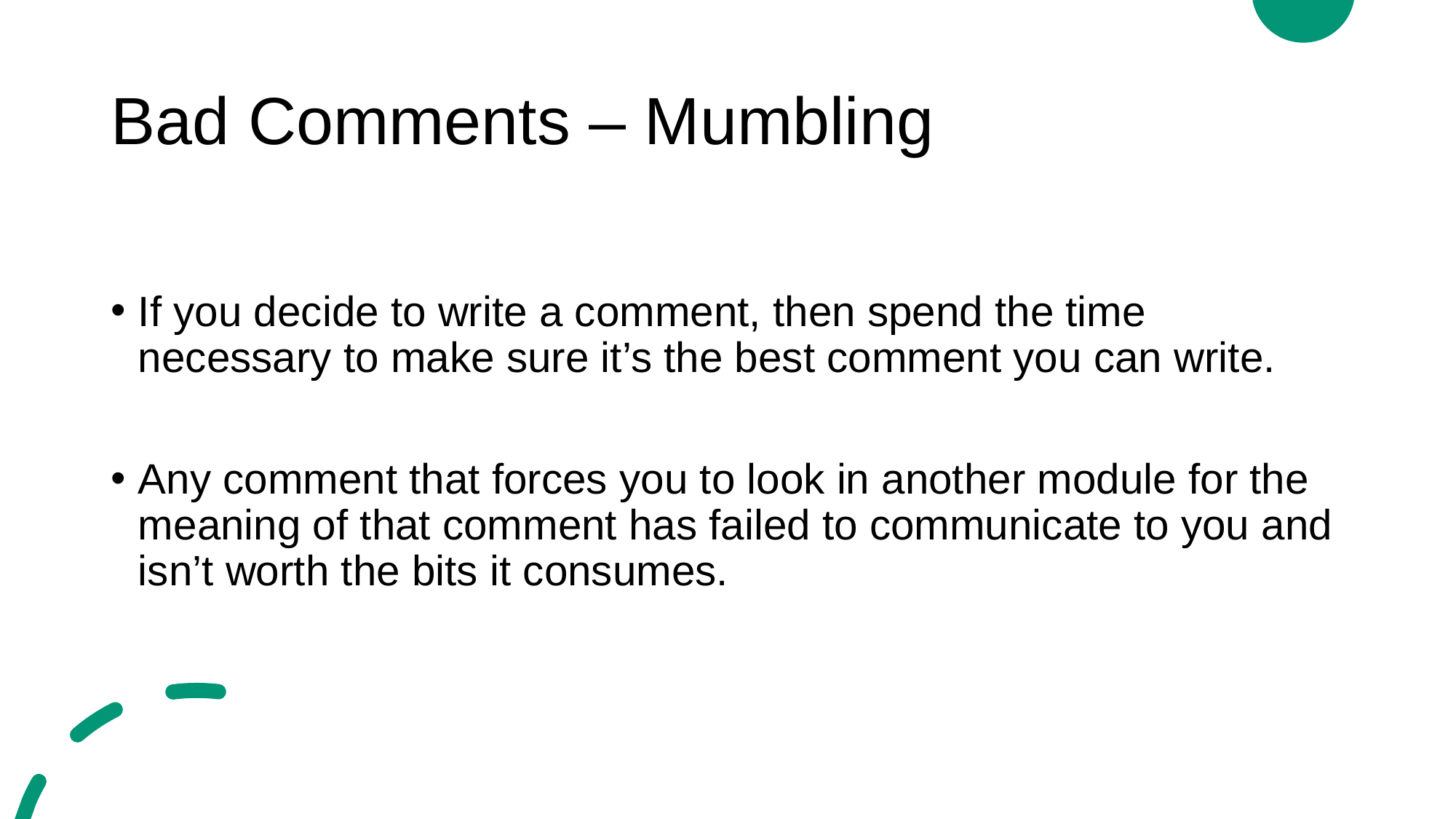

# Bad Comments – Mumbling

If you decide to write a comment, then spend the time necessary to make sure it’s the best comment you can write.

Any comment that forces you to look in another module for the meaning of that comment has failed to communicate to you and isn’t worth the bits it consumes.